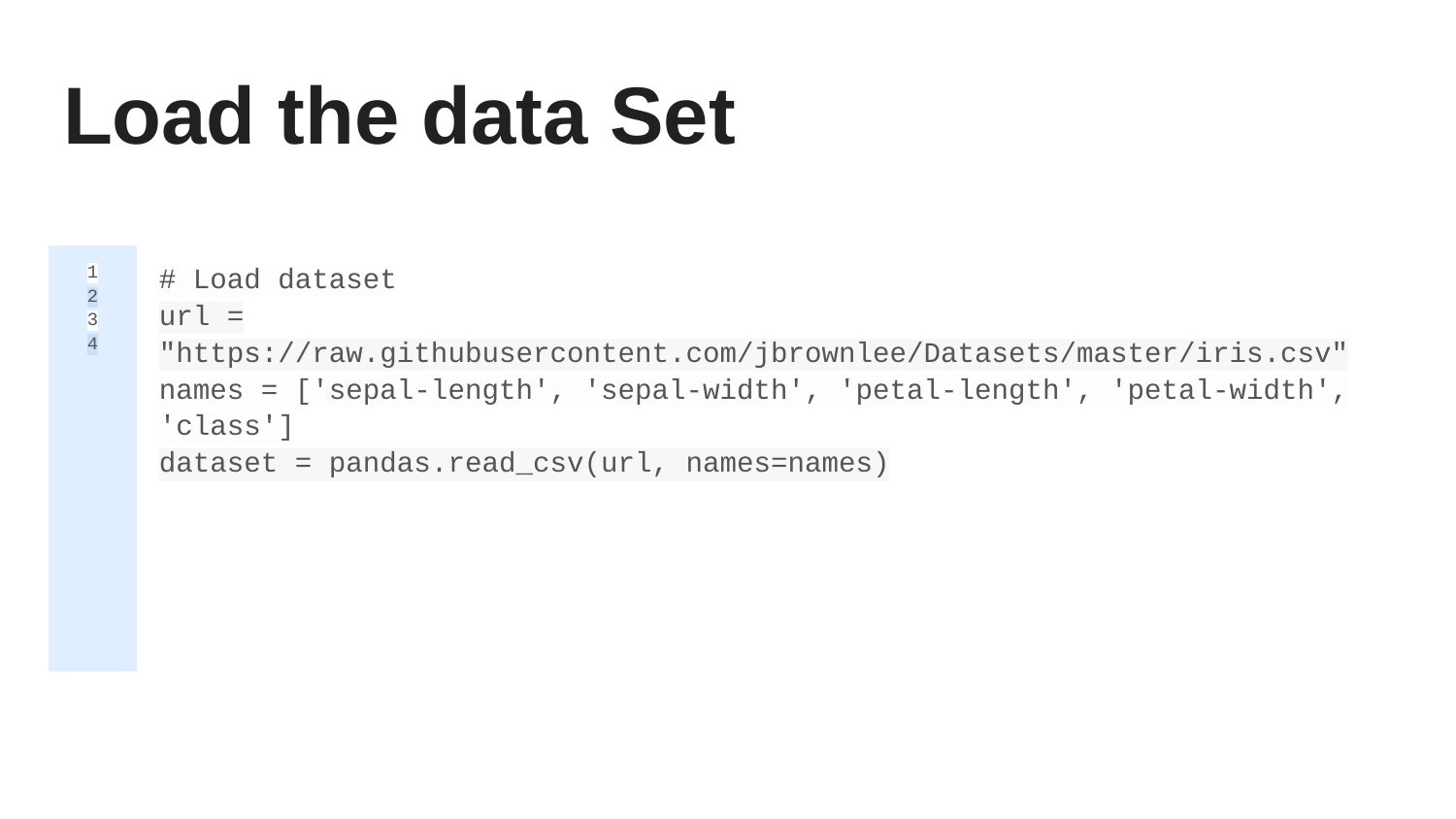

# Load the data Set

| 1 2 3 4 | # Load dataset url = "https://raw.githubusercontent.com/jbrownlee/Datasets/master/iris.csv" names = ['sepal-length', 'sepal-width', 'petal-length', 'petal-width', 'class'] dataset = pandas.read\_csv(url, names=names) |
| --- | --- |